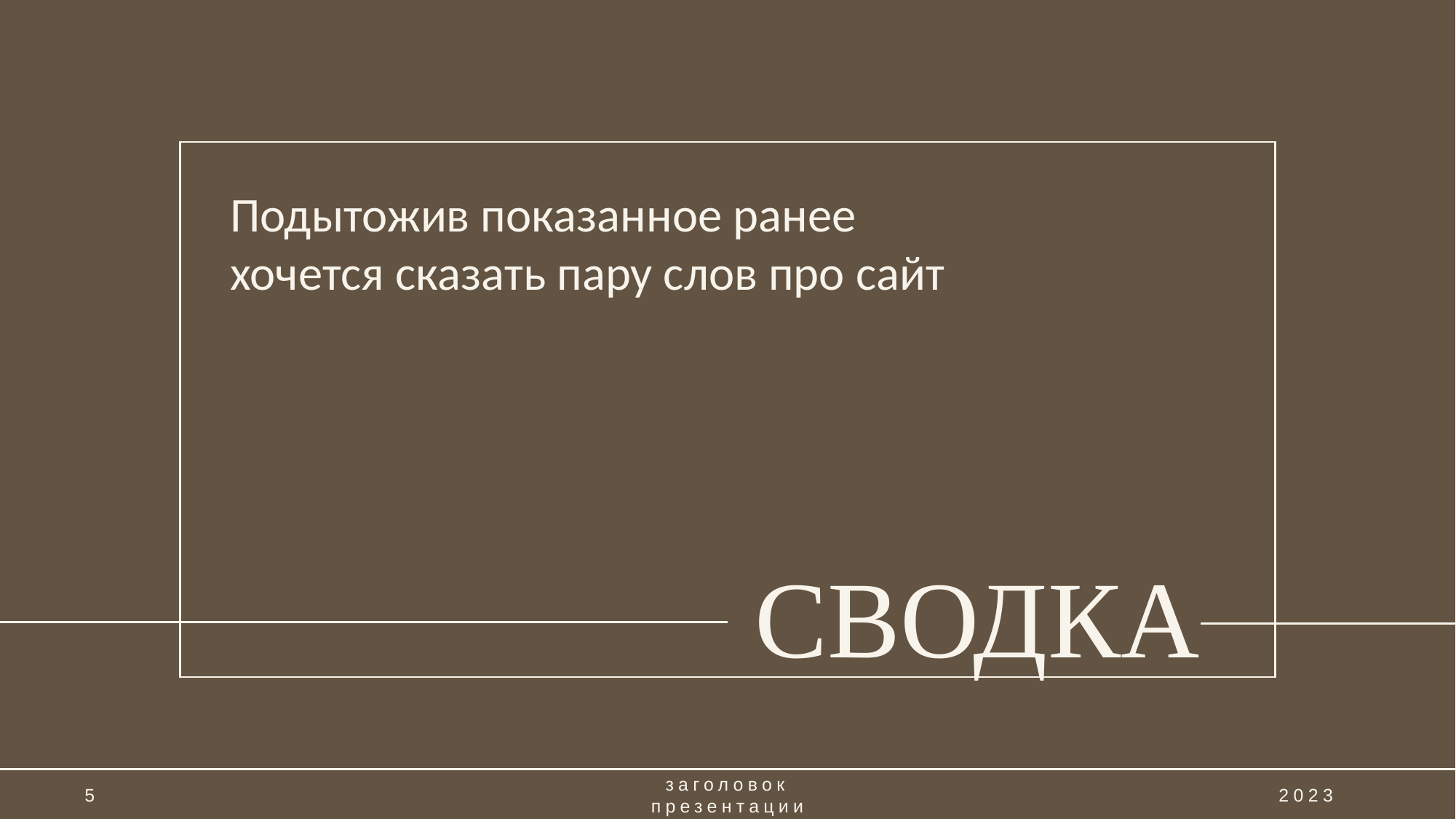

Подытожив показанное ранее хочется сказать пару слов про сайт
# СВОДКА
5
заголовок презентации
2023